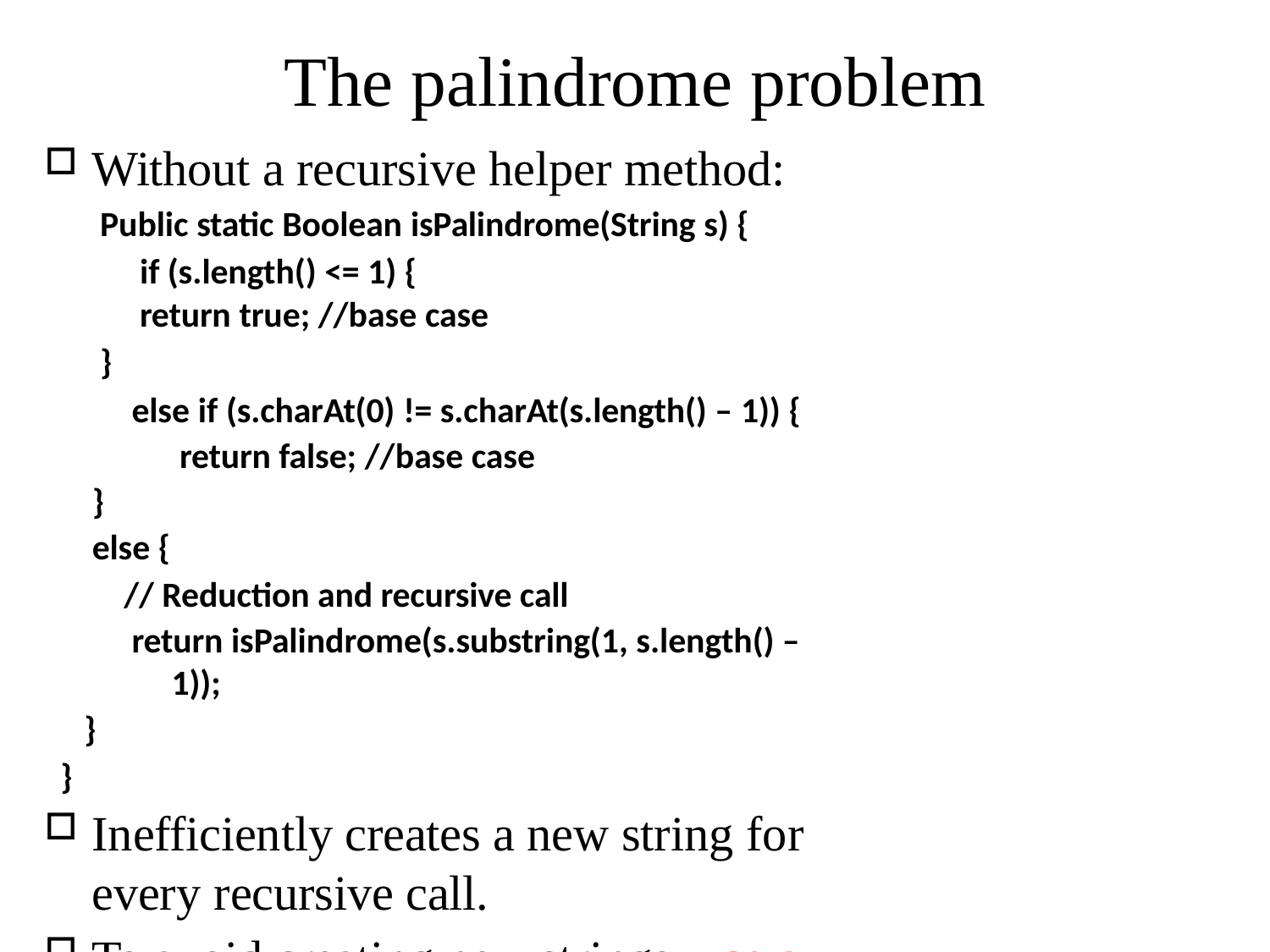

# The palindrome problem
Without a recursive helper method:
Public static Boolean isPalindrome(String s) {  if (s.length() <= 1) {
return true; //base case
}
else if (s.charAt(0) != s.charAt(s.length() – 1)) {  return false; //base case
}
else {
// Reduction and recursive call
return isPalindrome(s.substring(1, s.length() – 1));
}
}
Inefficiently creates a new string for every recursive call.
To avoid creating new strings, use a helper method.